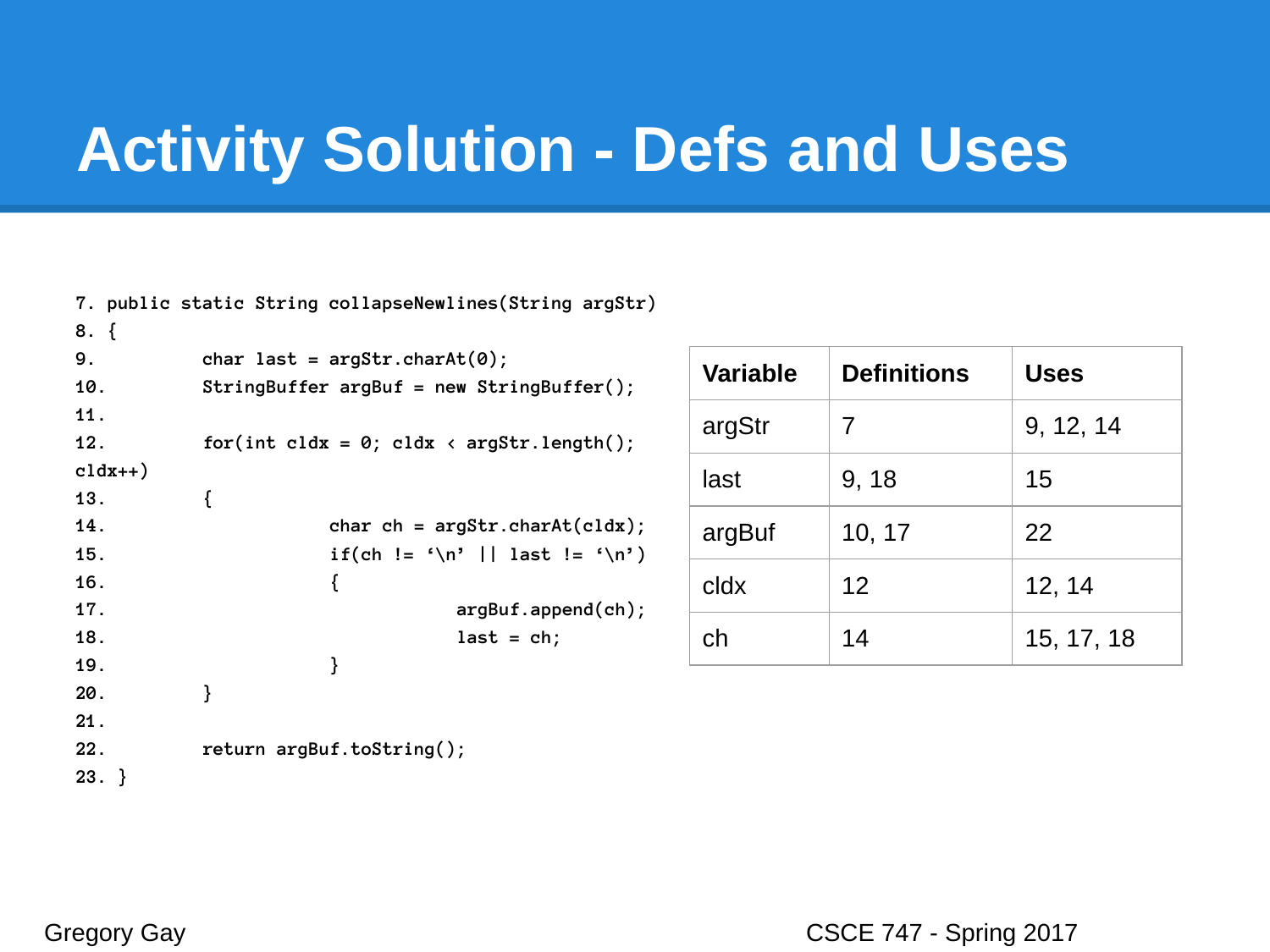

# Activity Solution - Defs and Uses

7. public static String collapseNewlines(String argStr)
8. {
9.	char last = argStr.charAt(0);
10.	StringBuffer argBuf = new StringBuffer();
11.
12.	for(int cldx = 0; cldx < argStr.length(); cldx++)
13.	{
14.		char ch = argStr.charAt(cldx);
15.		if(ch != ‘\n’ || last != ‘\n’)
16.		{
17.			argBuf.append(ch);
18.			last = ch;
19.		}
20.	}
21.
22.	return argBuf.toString();
23. }

| Variable | Definitions | Uses |
| --- | --- | --- |
| argStr | 7 | 9, 12, 14 |
| last | 9, 18 | 15 |
| argBuf | 10, 17 | 22 |
| cldx | 12 | 12, 14 |
| ch | 14 | 15, 17, 18 |
Gregory Gay					CSCE 747 - Spring 2017							38